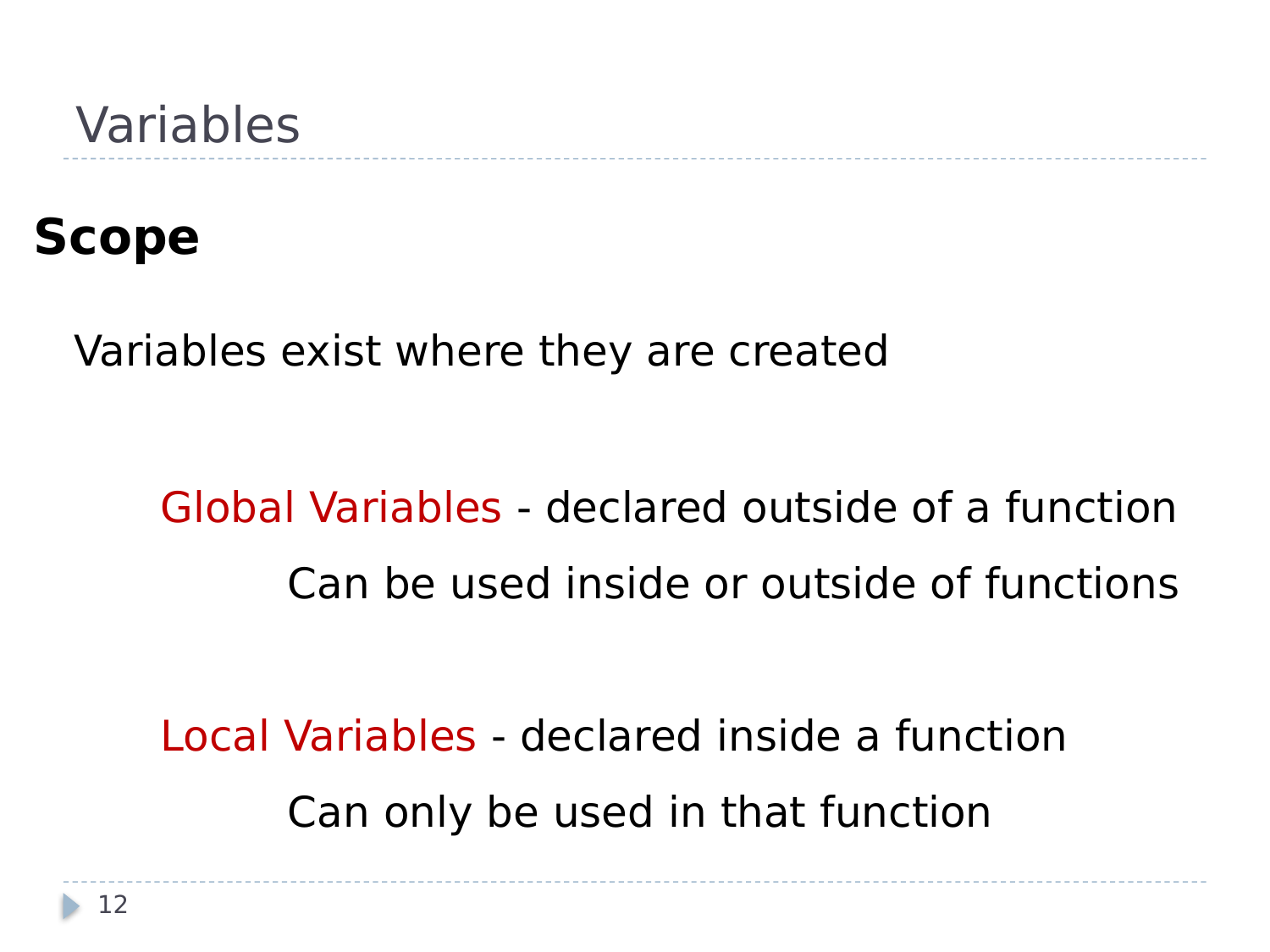

# Variables
Scope
  Variables exist where they are created

	Global Variables - declared outside of a function
		Can be used inside or outside of functions
	Local Variables - declared inside a function
		Can only be used in that function
12